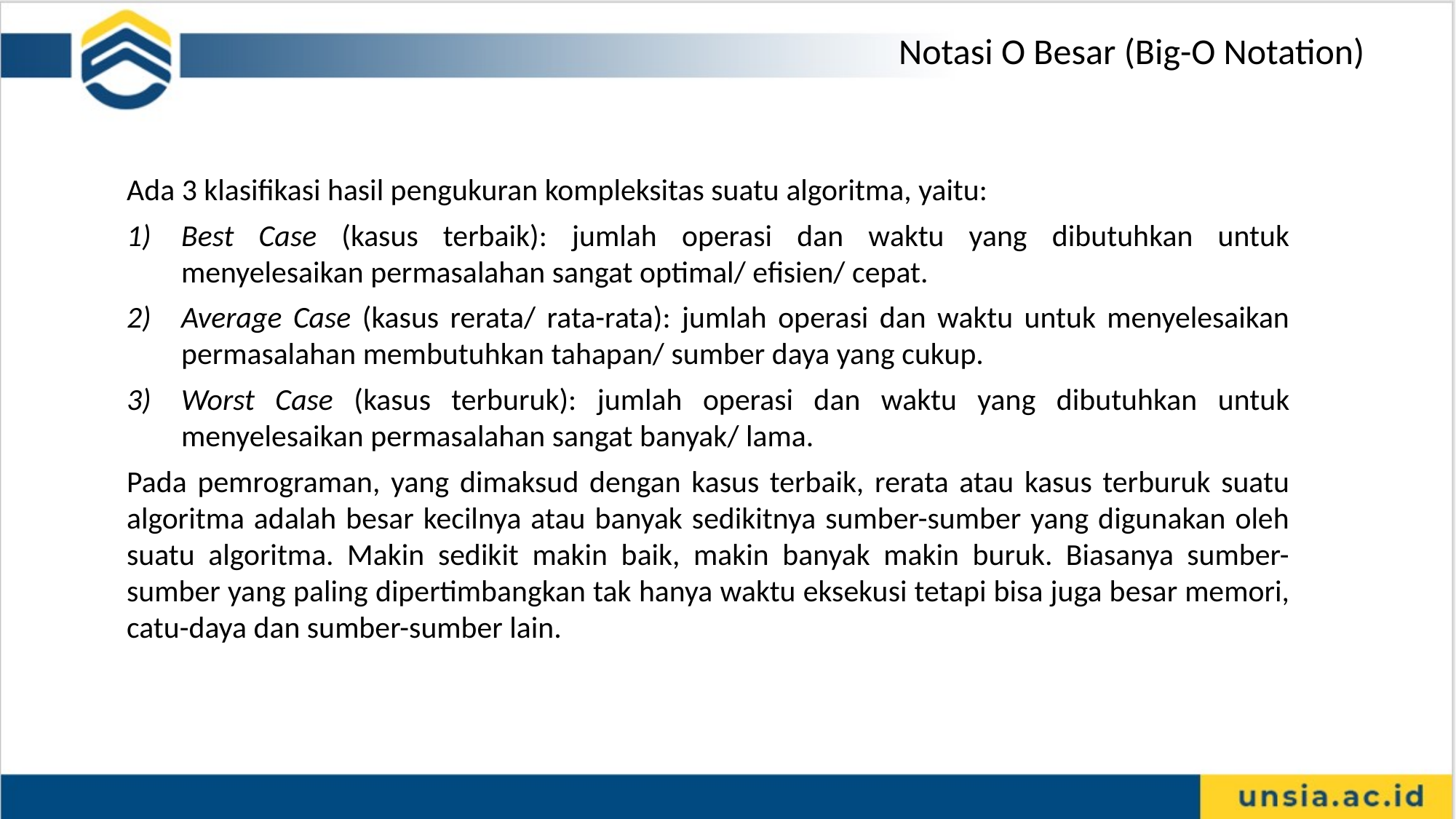

Notasi O Besar (Big-O Notation)
Ada 3 klasifikasi hasil pengukuran kompleksitas suatu algoritma, yaitu:
Best Case (kasus terbaik): jumlah operasi dan waktu yang dibutuhkan untuk menyelesaikan permasalahan sangat optimal/ efisien/ cepat.
Average Case (kasus rerata/ rata-rata): jumlah operasi dan waktu untuk menyelesaikan permasalahan membutuhkan tahapan/ sumber daya yang cukup.
Worst Case (kasus terburuk): jumlah operasi dan waktu yang dibutuhkan untuk menyelesaikan permasalahan sangat banyak/ lama.
Pada pemrograman, yang dimaksud dengan kasus terbaik, rerata atau kasus terburuk suatu algoritma adalah besar kecilnya atau banyak sedikitnya sumber-sumber yang digunakan oleh suatu algoritma. Makin sedikit makin baik, makin banyak makin buruk. Biasanya sumber-sumber yang paling dipertimbangkan tak hanya waktu eksekusi tetapi bisa juga besar memori, catu-daya dan sumber-sumber lain.